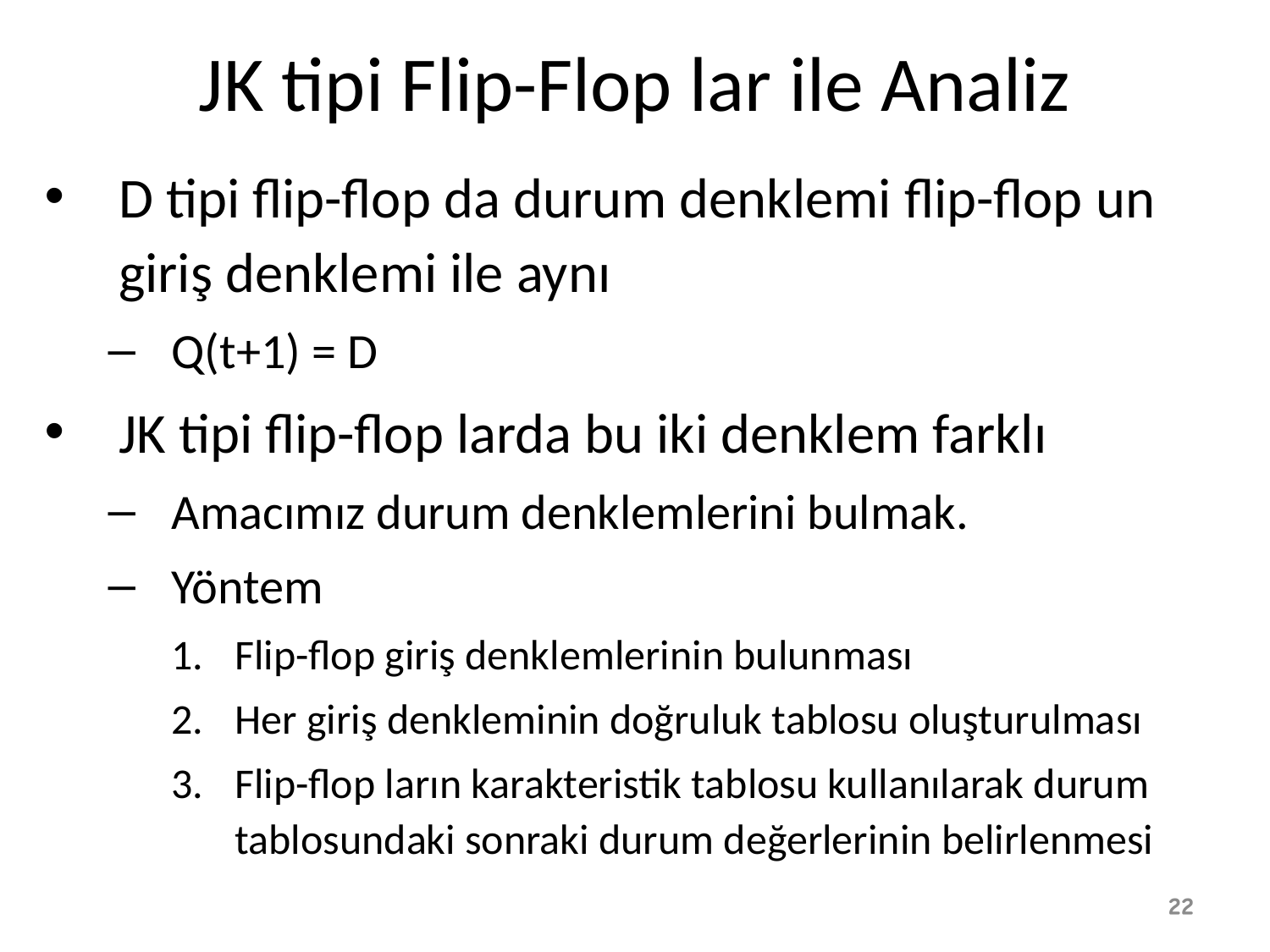

# JK tipi Flip-Flop lar ile Analiz
D tipi flip-flop da durum denklemi flip-flop un giriş denklemi ile aynı
Q(t+1) = D
JK tipi flip-flop larda bu iki denklem farklı
Amacımız durum denklemlerini bulmak.
Yöntem
Flip-flop giriş denklemlerinin bulunması
Her giriş denkleminin doğruluk tablosu oluşturulması
Flip-flop ların karakteristik tablosu kullanılarak durum tablosundaki sonraki durum değerlerinin belirlenmesi
22